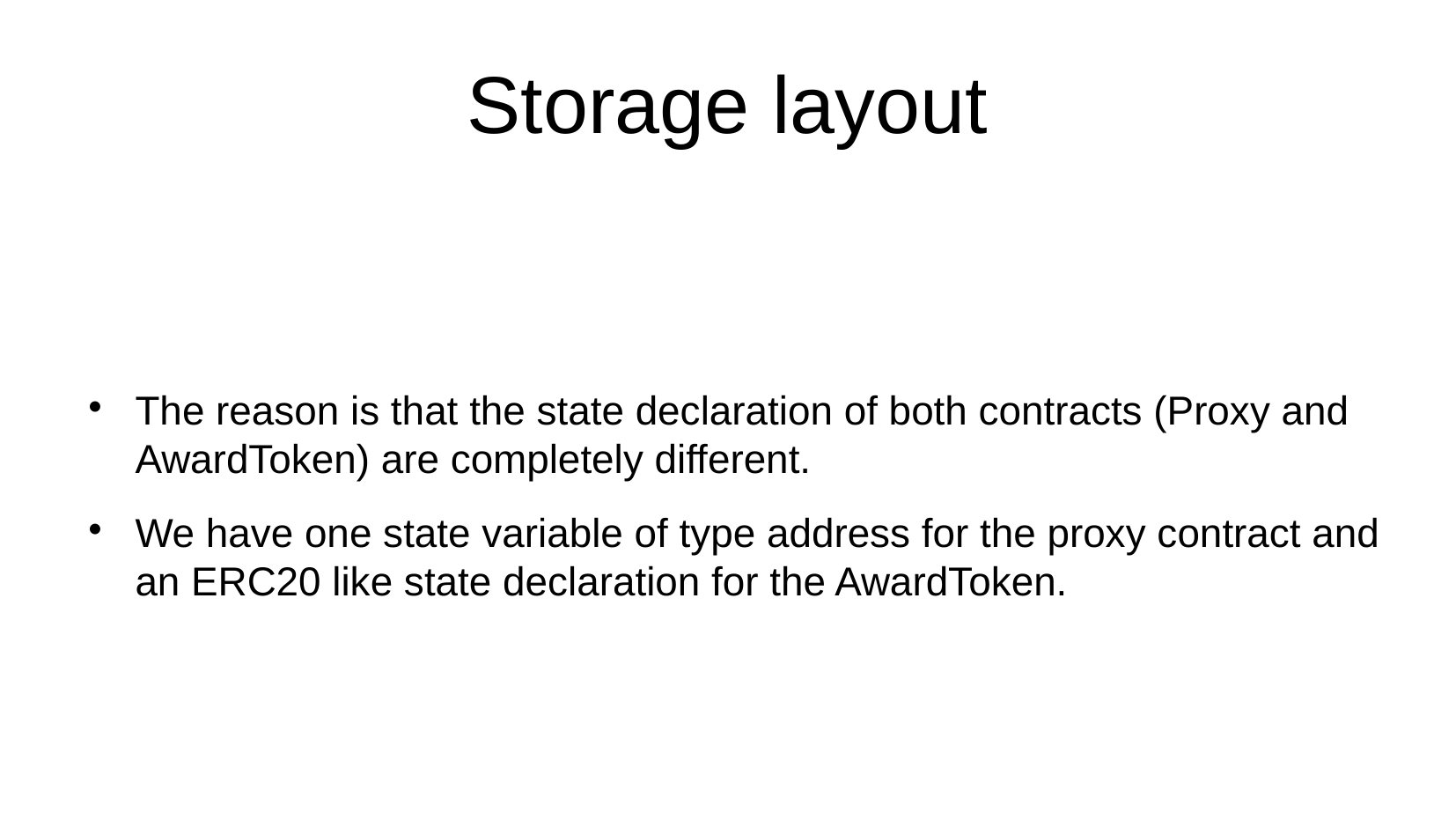

Storage layout

The reason is that the state declaration of both contracts (Proxy and AwardToken) are completely different.
We have one state variable of type address for the proxy contract and an ERC20 like state declaration for the AwardToken.